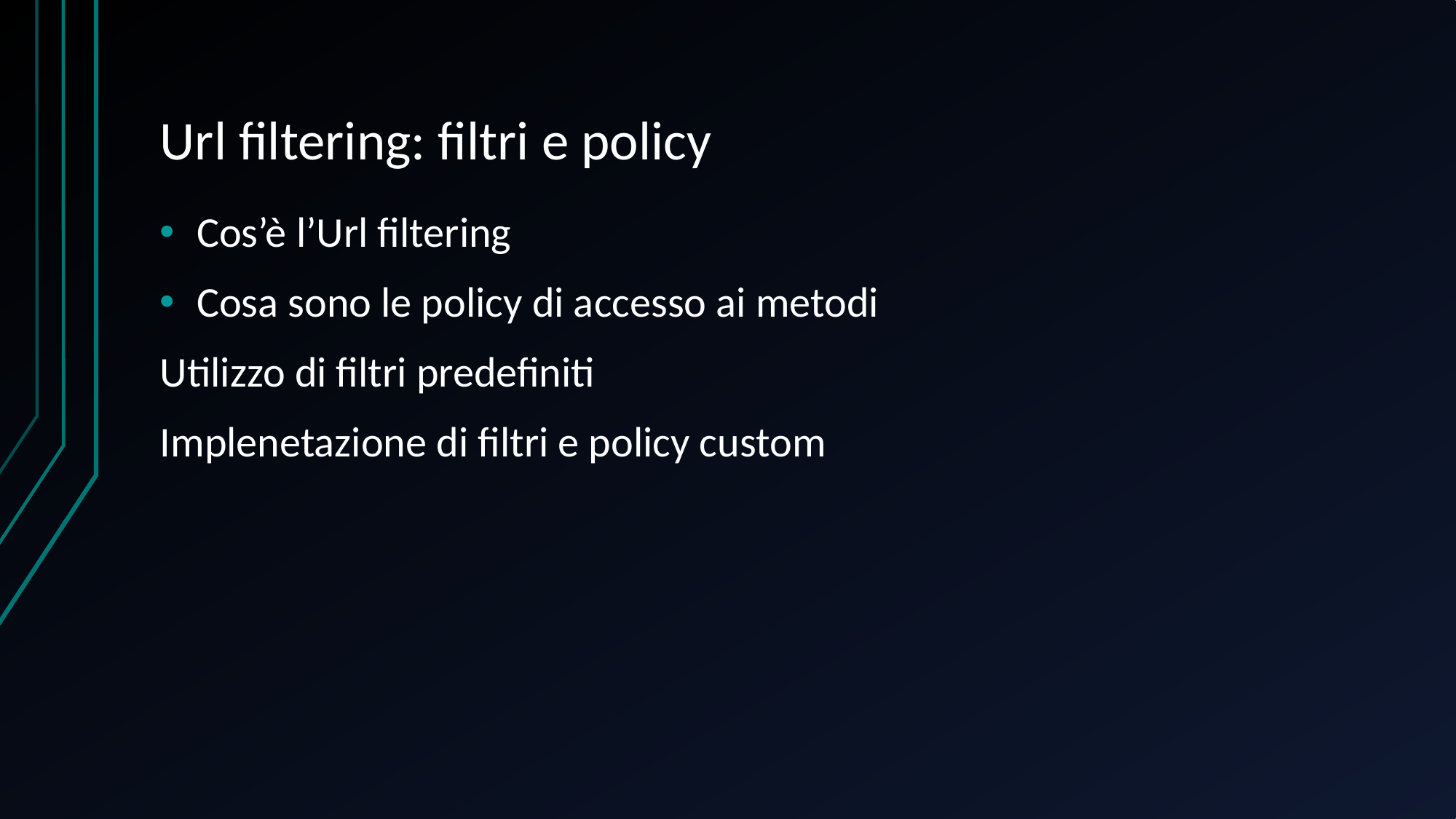

# Url filtering: filtri e policy
Cos’è l’Url filtering
Cosa sono le policy di accesso ai metodi
Utilizzo di filtri predefiniti
Implenetazione di filtri e policy custom